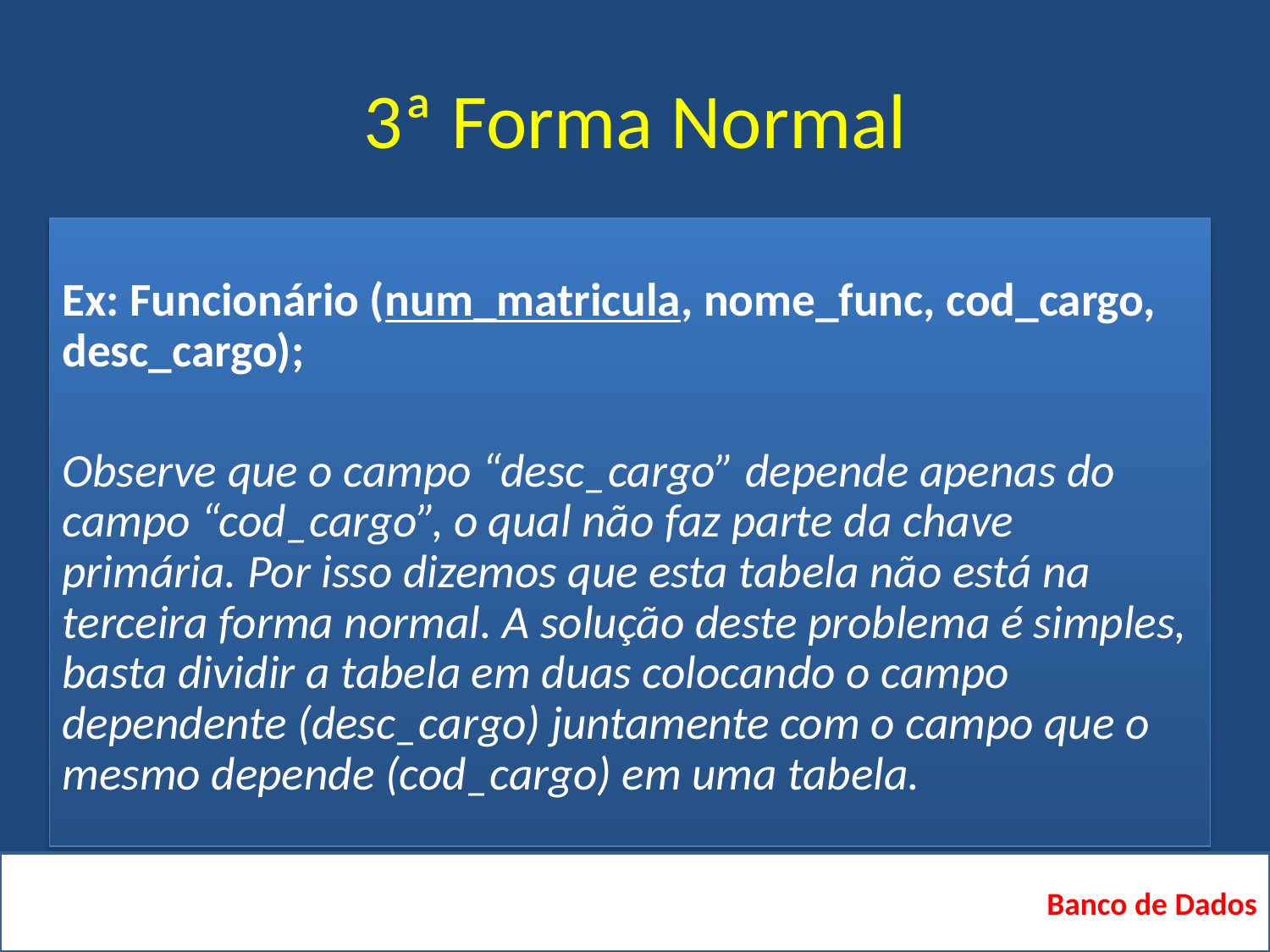

# 3ª Forma Normal

Ex: Funcionário (num_matricula, nome_func, cod_cargo, desc_cargo);

Observe que o campo “desc_cargo” depende apenas do campo “cod_cargo”, o qual não faz parte da chave primária. Por isso dizemos que esta tabela não está na terceira forma normal. A solução deste problema é simples, basta dividir a tabela em duas colocando o campo dependente (desc_cargo) juntamente com o campo que o mesmo depende (cod_cargo) em uma tabela.
Banco de Dados